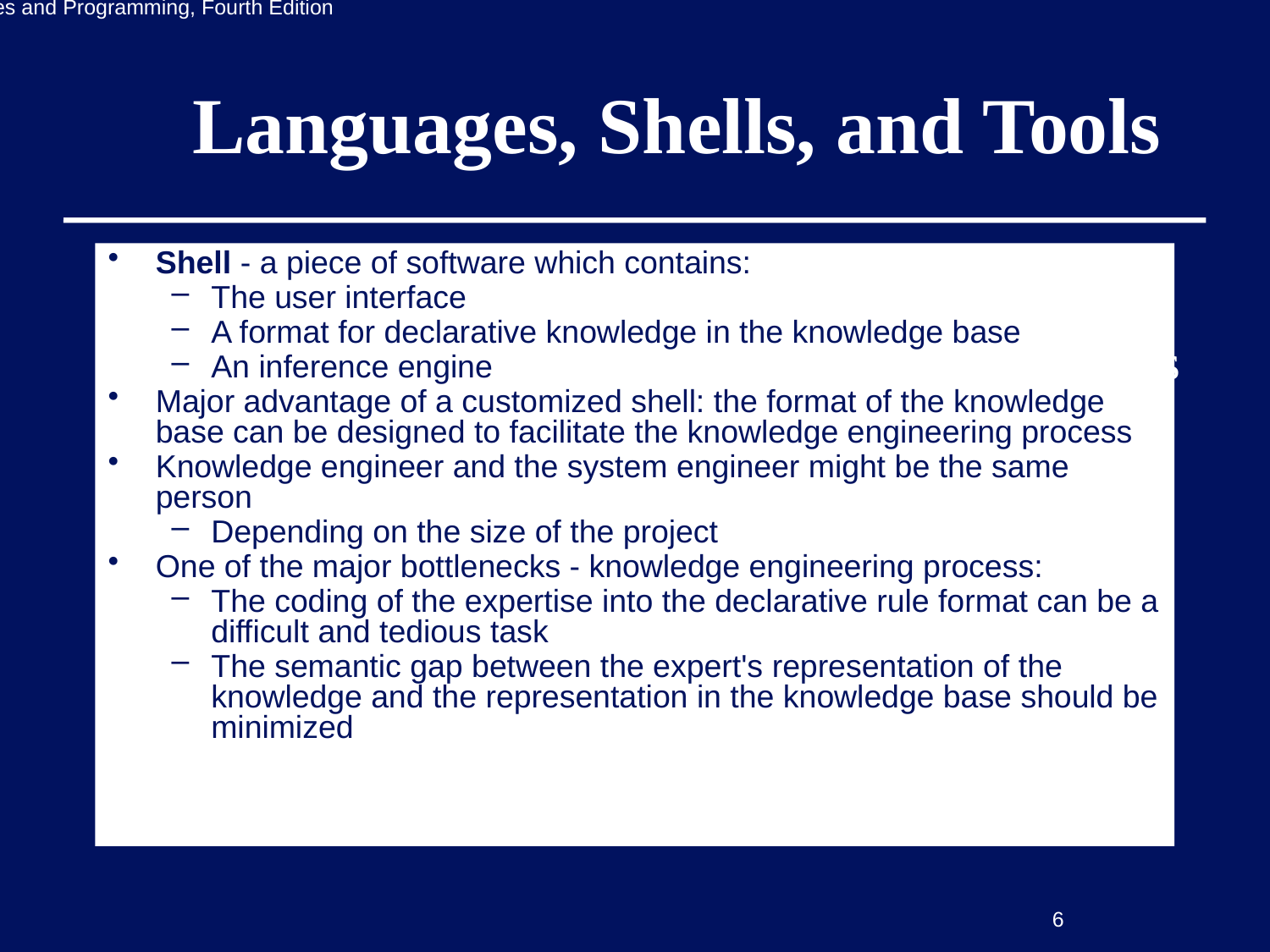

# Languages, Shells, and Tools

Shell - a piece of software which contains:
The user interface
A format for declarative knowledge in the knowledge base
An inference engine
Major advantage of a customized shell: the format of the knowledge base can be designed to facilitate the knowledge engineering process
Knowledge engineer and the system engineer might be the same person
Depending on the size of the project
One of the major bottlenecks - knowledge engineering process:
The coding of the expertise into the declarative rule format can be a difficult and tedious task
The semantic gap between the expert's representation of the knowledge and the representation in the knowledge base should be minimized
Expert system languages are post-third generation.
Procedural languages (e.g., C)  focus on techniques to represent data.
More modern languages (e.g., Java) focus on data abstraction.
Expert system languages (e.g. CLIPS)  focus on ways to represent knowledge.
Dr.Khaled Expert Systems: Principles and Programming, Fourth Edition
6